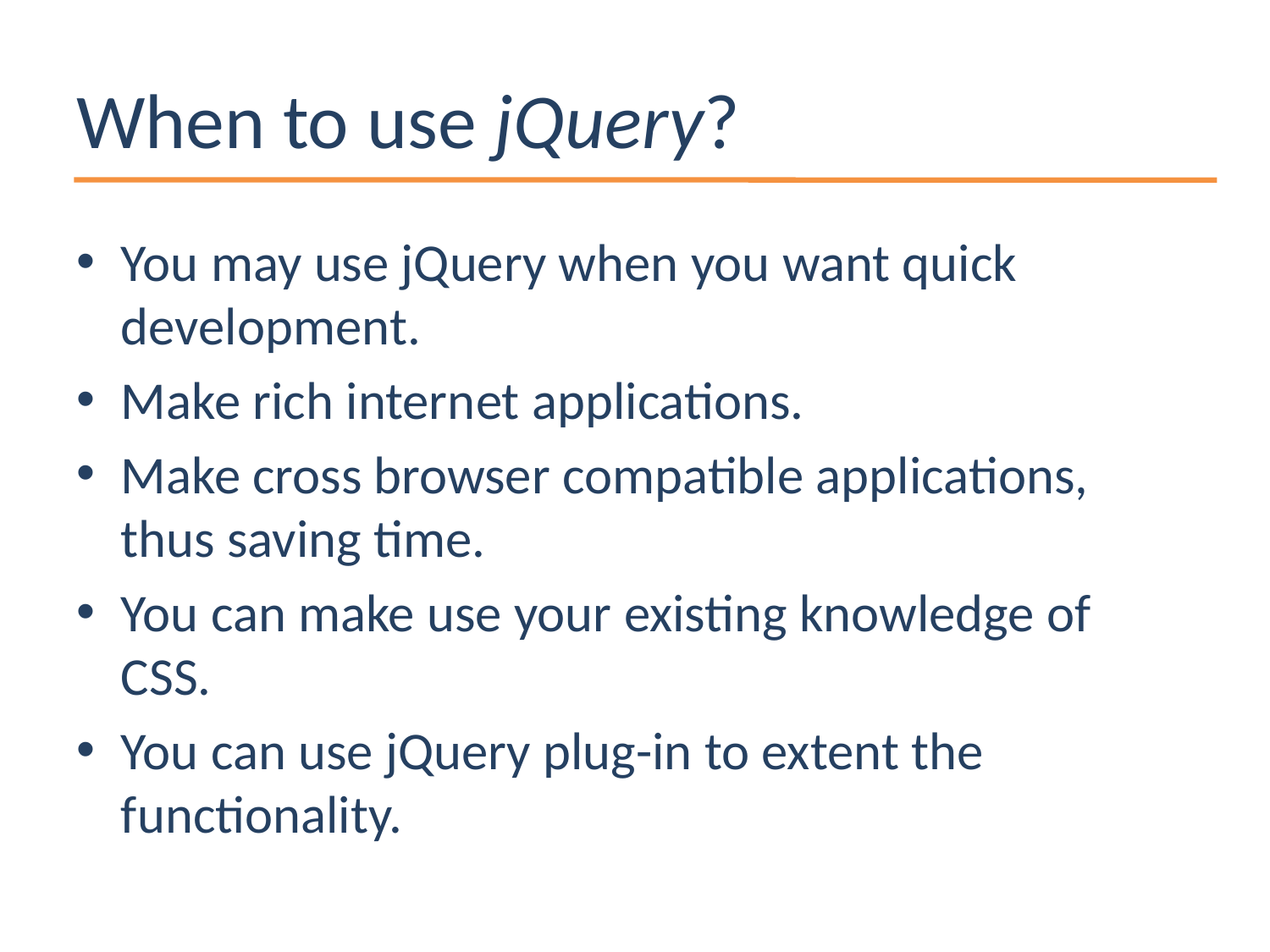

# When to use jQuery?
You may use jQuery when you want quick development.
Make rich internet applications.
Make cross browser compatible applications, thus saving time.
You can make use your existing knowledge of CSS.
You can use jQuery plug-in to extent the functionality.